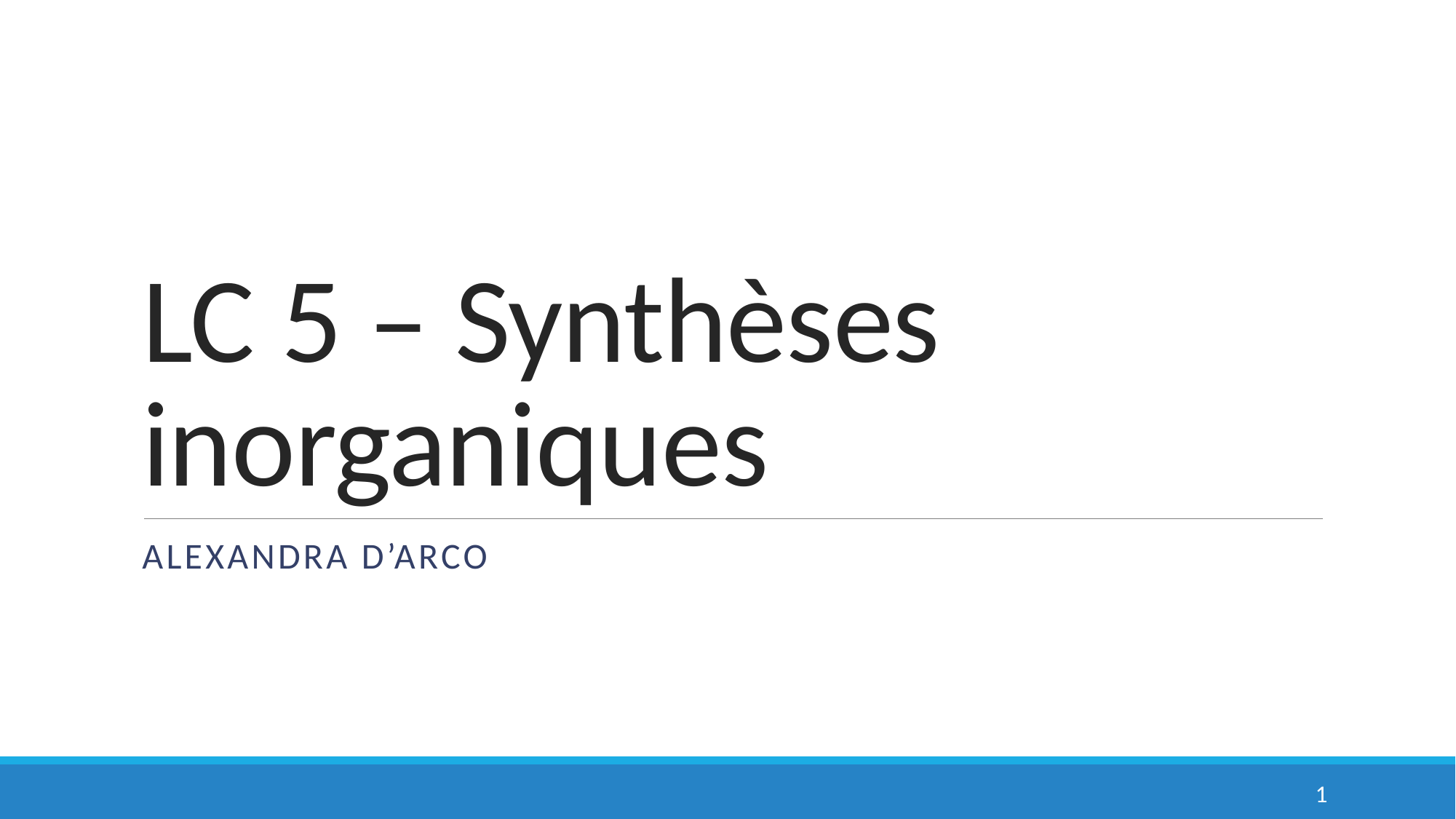

# LC 5 – Synthèses inorganiques
Alexandra d’arco
1